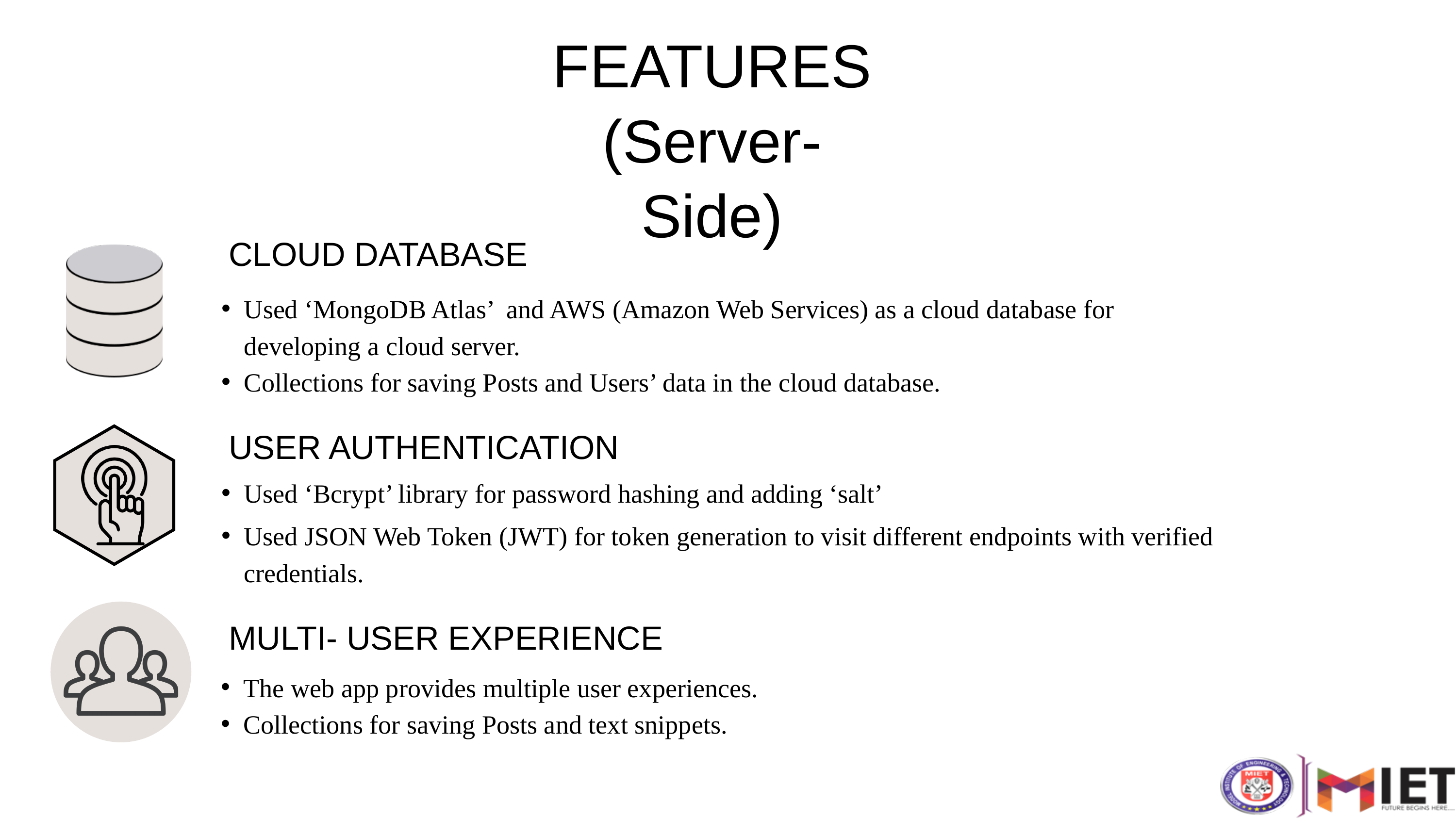

FEATURES
(Server-Side)
CLOUD DATABASE

Used ‘MongoDB Atlas’  and AWS (Amazon Web Services) as a cloud database for developing a cloud server.
Collections for saving Posts and Users’ data in the cloud database.
USER AUTHENTICATION

Used ‘Bcrypt’ library for password hashing and adding ‘salt’
Used JSON Web Token (JWT) for token generation to visit different endpoints with verified credentials.

MULTI- USER EXPERIENCE

The web app provides multiple user experiences.
Collections for saving Posts and text snippets.